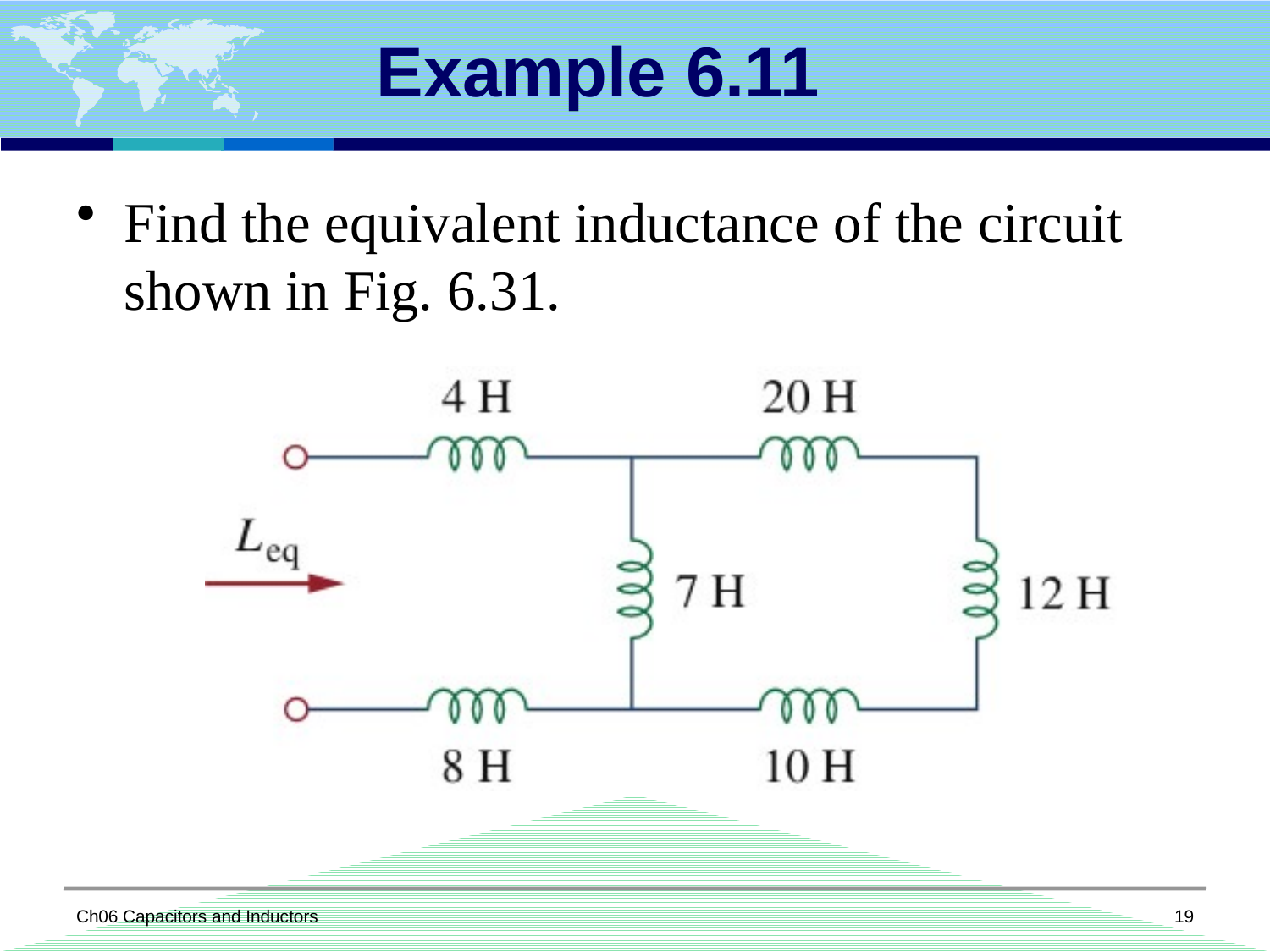

# Example 6.11
Find the equivalent inductance of the circuit shown in Fig. 6.31.

Ch06 Capacitors and Inductors
19